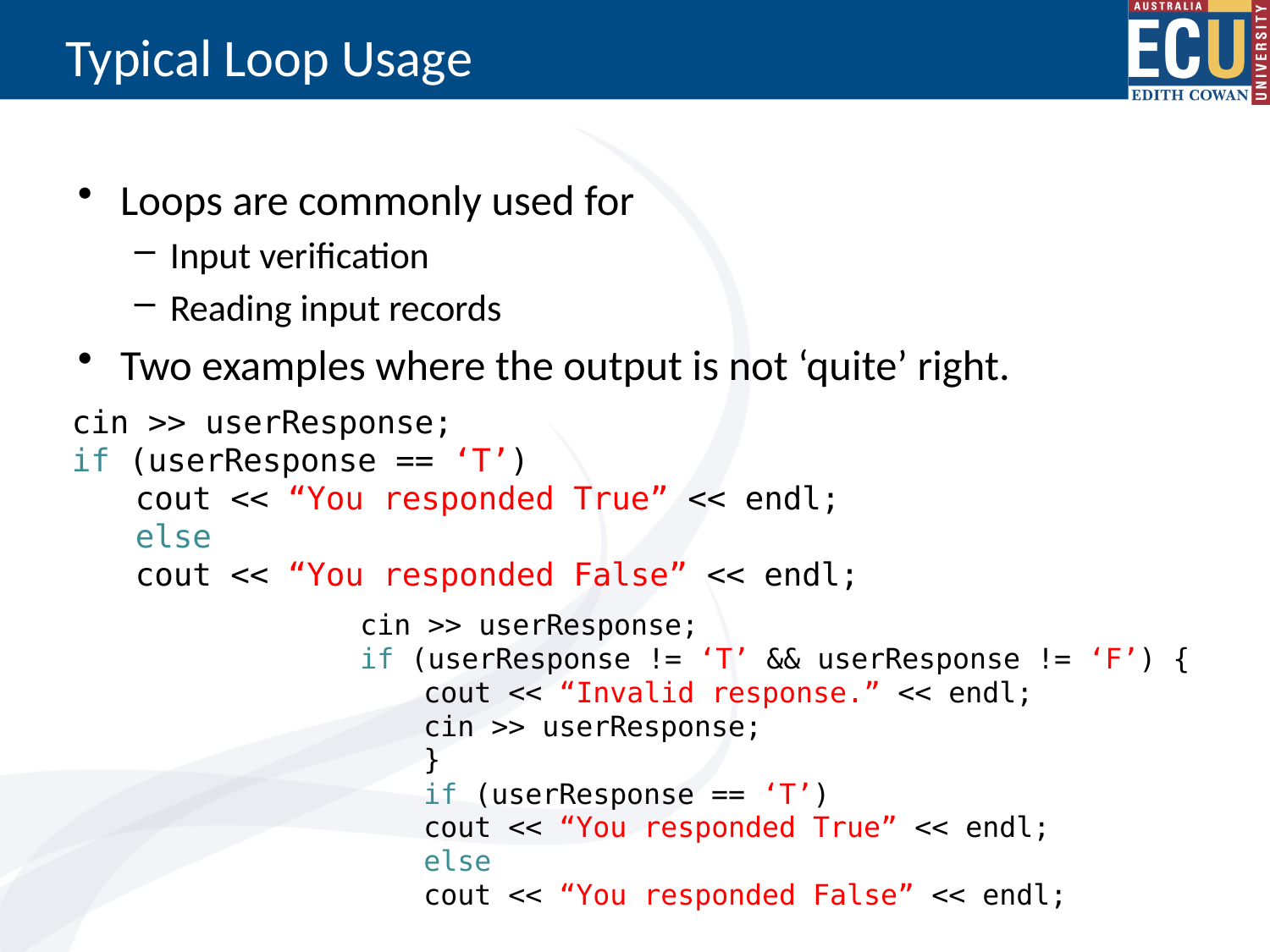

# Typical Loop Usage
Loops are commonly used for
Input verification
Reading input records
Two examples where the output is not ‘quite’ right.
cin >> userResponse;
if (userResponse == ‘T’)
cout << “You responded True” << endl;
else
cout << “You responded False” << endl;
cin >> userResponse;
if (userResponse != ‘T’ && userResponse != ‘F’) {
cout << “Invalid response.” << endl;
cin >> userResponse;
}
if (userResponse == ‘T’)
cout << “You responded True” << endl;
else
cout << “You responded False” << endl;